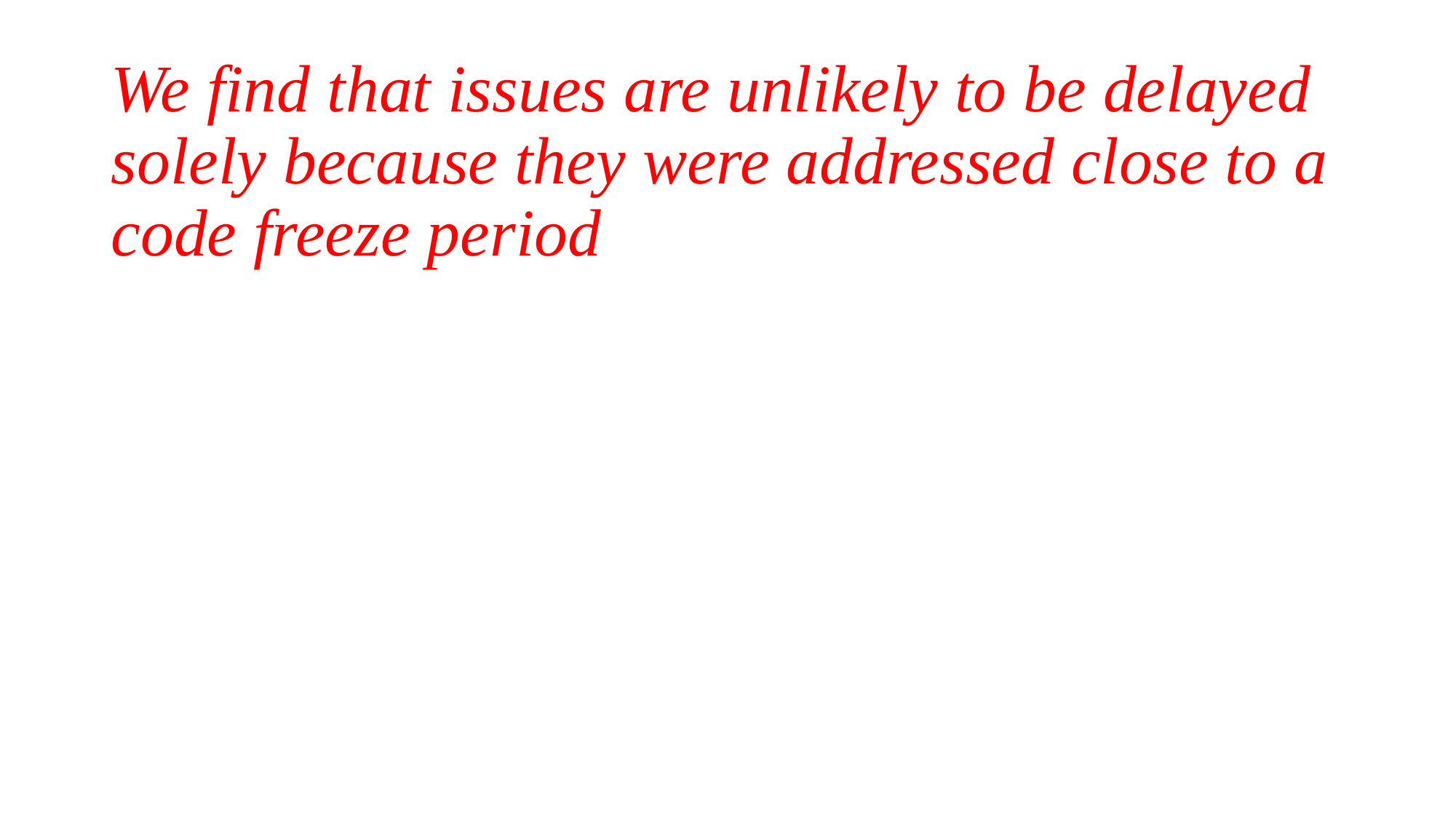

# We find that issues are unlikely to be delayed solely because they were addressed close to a code freeze period